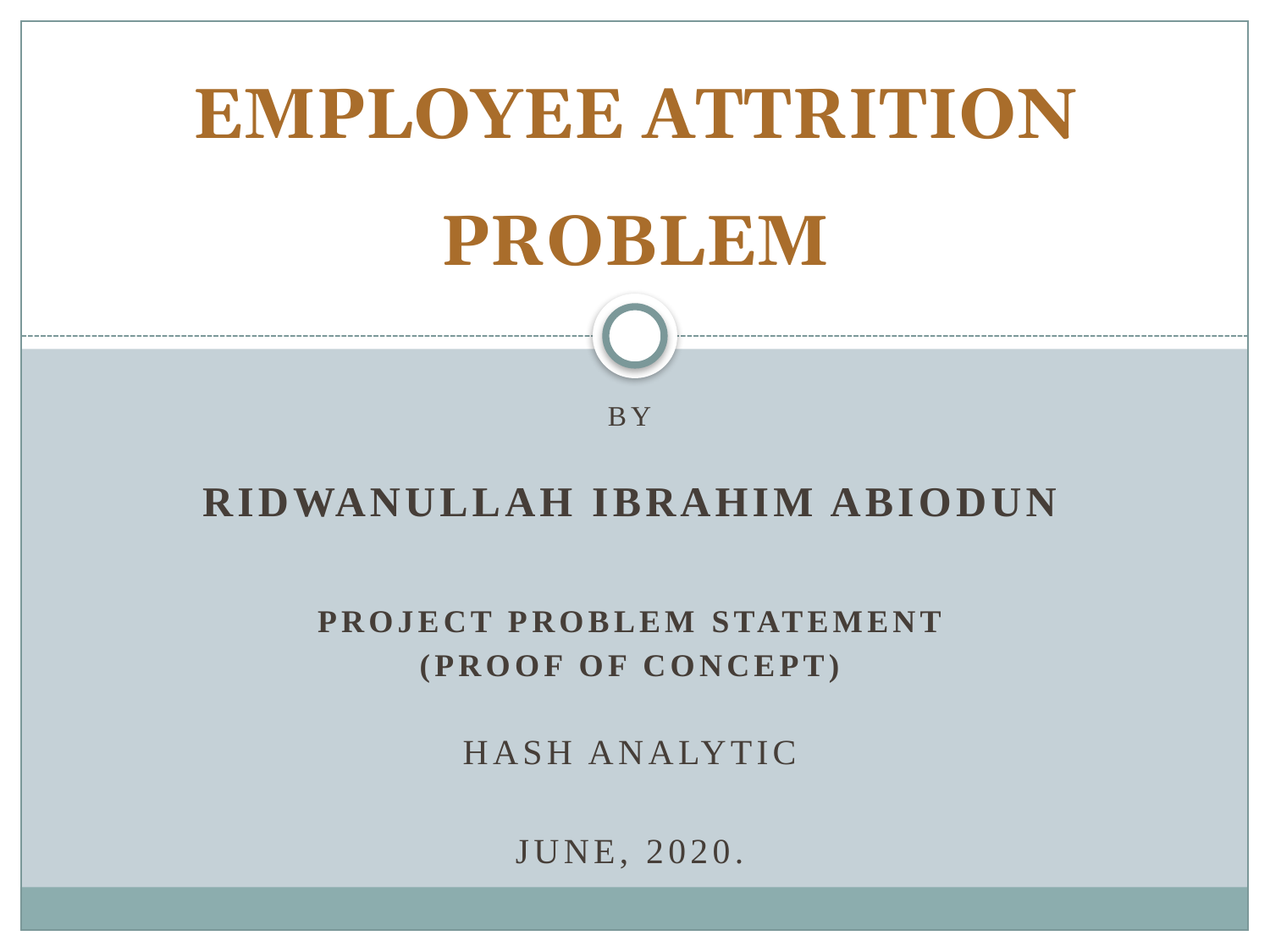

# EMPLOYEE ATTRITION PROBLEM
BY

RIDWANULLAH IBRAHIM ABIODUN

PROJECT PROBLEM STATEMENT
(PROOF OF CONCEPT)

HASH ANALYTIC

JUNE, 2020.